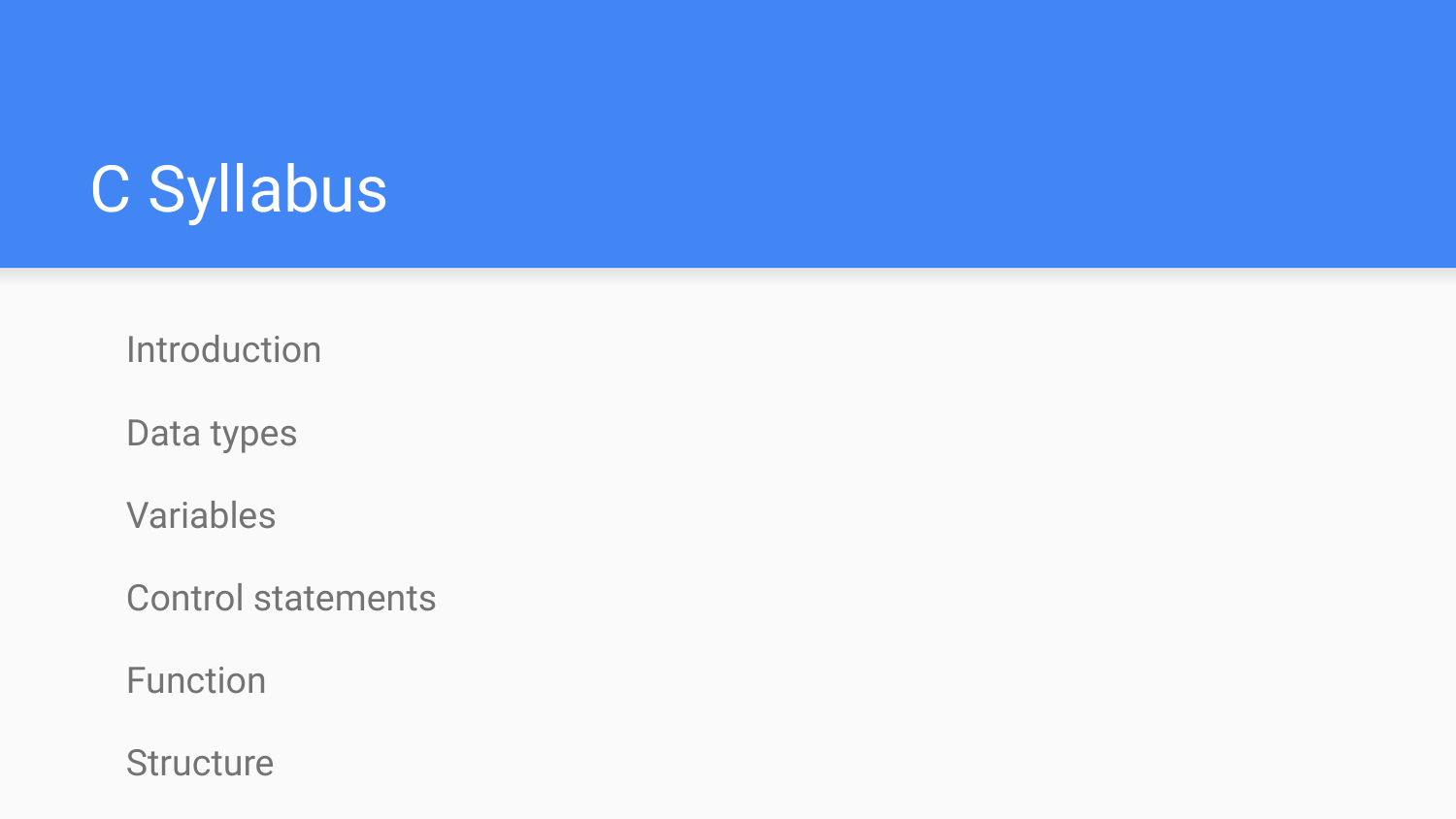

# C Syllabus
Introduction
Data types
Variables
Control statements
Function
Structure
Pointers
File Handling